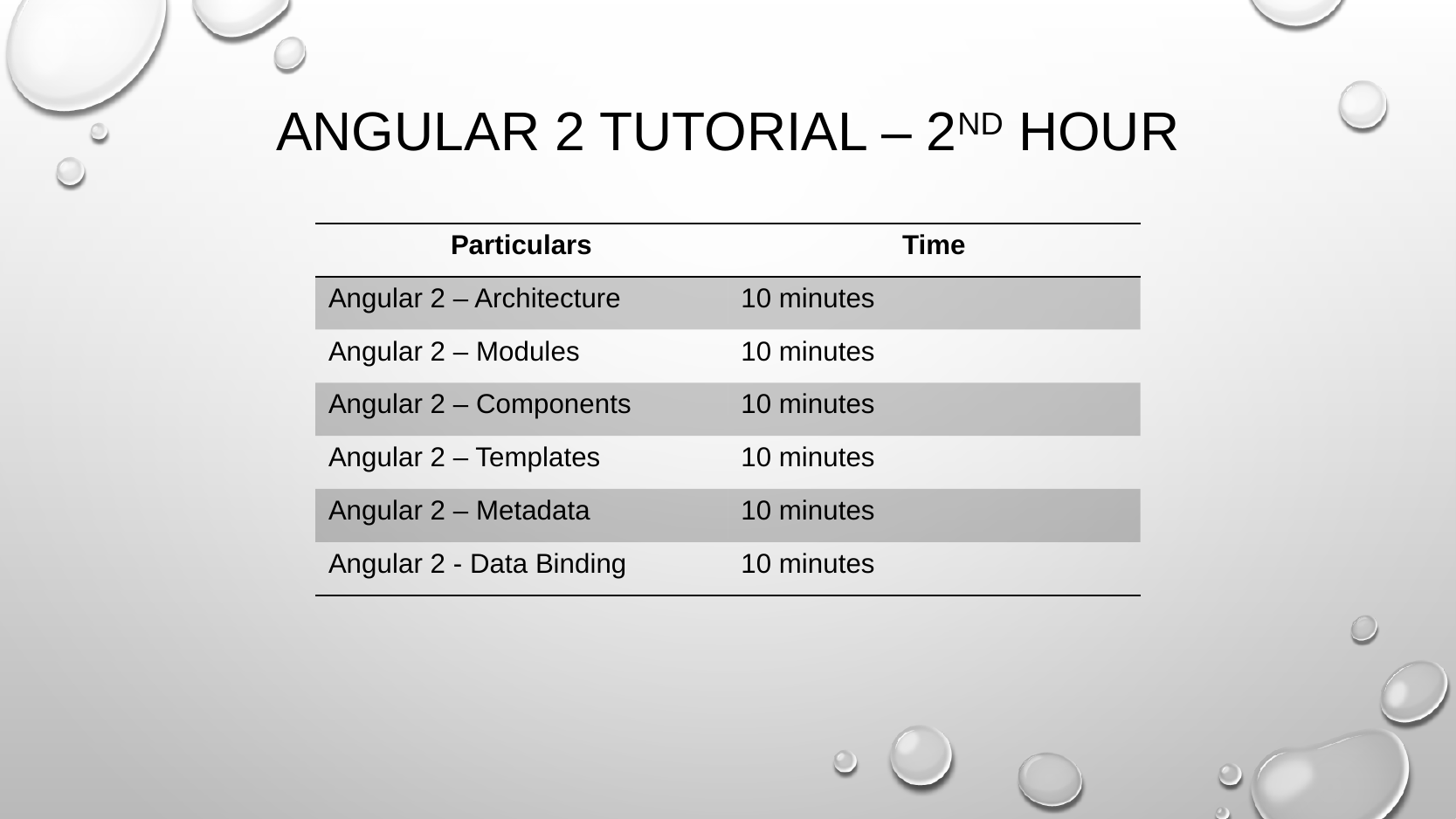

# Angular 2 Tutorial – 2nd Hour
| Particulars | Time |
| --- | --- |
| Angular 2 – Architecture | 10 minutes |
| Angular 2 – Modules | 10 minutes |
| Angular 2 – Components | 10 minutes |
| Angular 2 – Templates | 10 minutes |
| Angular 2 – Metadata | 10 minutes |
| Angular 2 - Data Binding | 10 minutes |